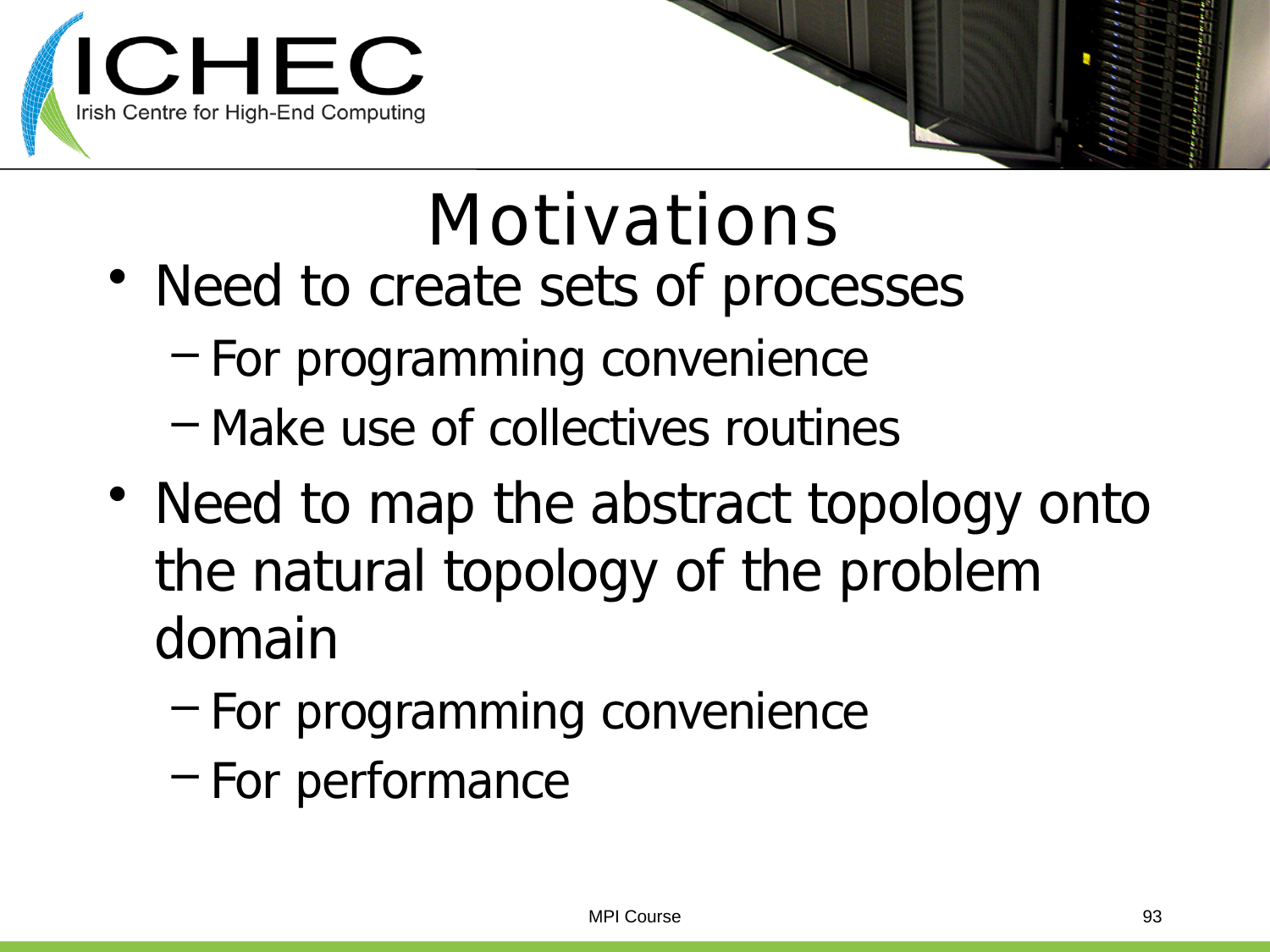

# Motivations
Need to create sets of processes
For programming convenience
Make use of collectives routines
Need to map the abstract topology onto the natural topology of the problem domain
For programming convenience
For performance
MPI Course
93